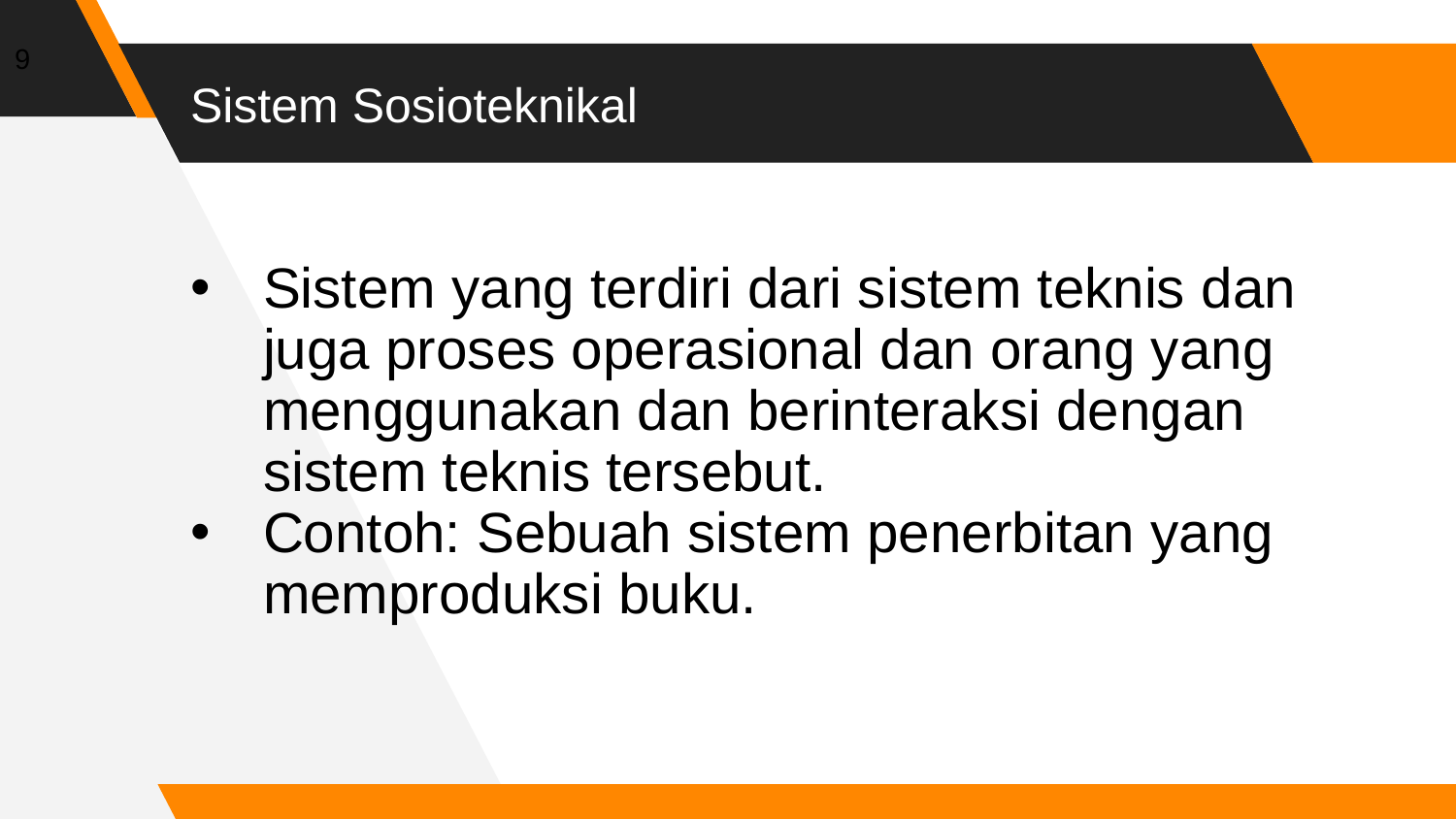

9
# Sistem Sosioteknikal

Sistem yang terdiri dari sistem teknis dan juga proses operasional dan orang yang menggunakan dan berinteraksi dengan sistem teknis tersebut.
Contoh: Sebuah sistem penerbitan yang memproduksi buku.